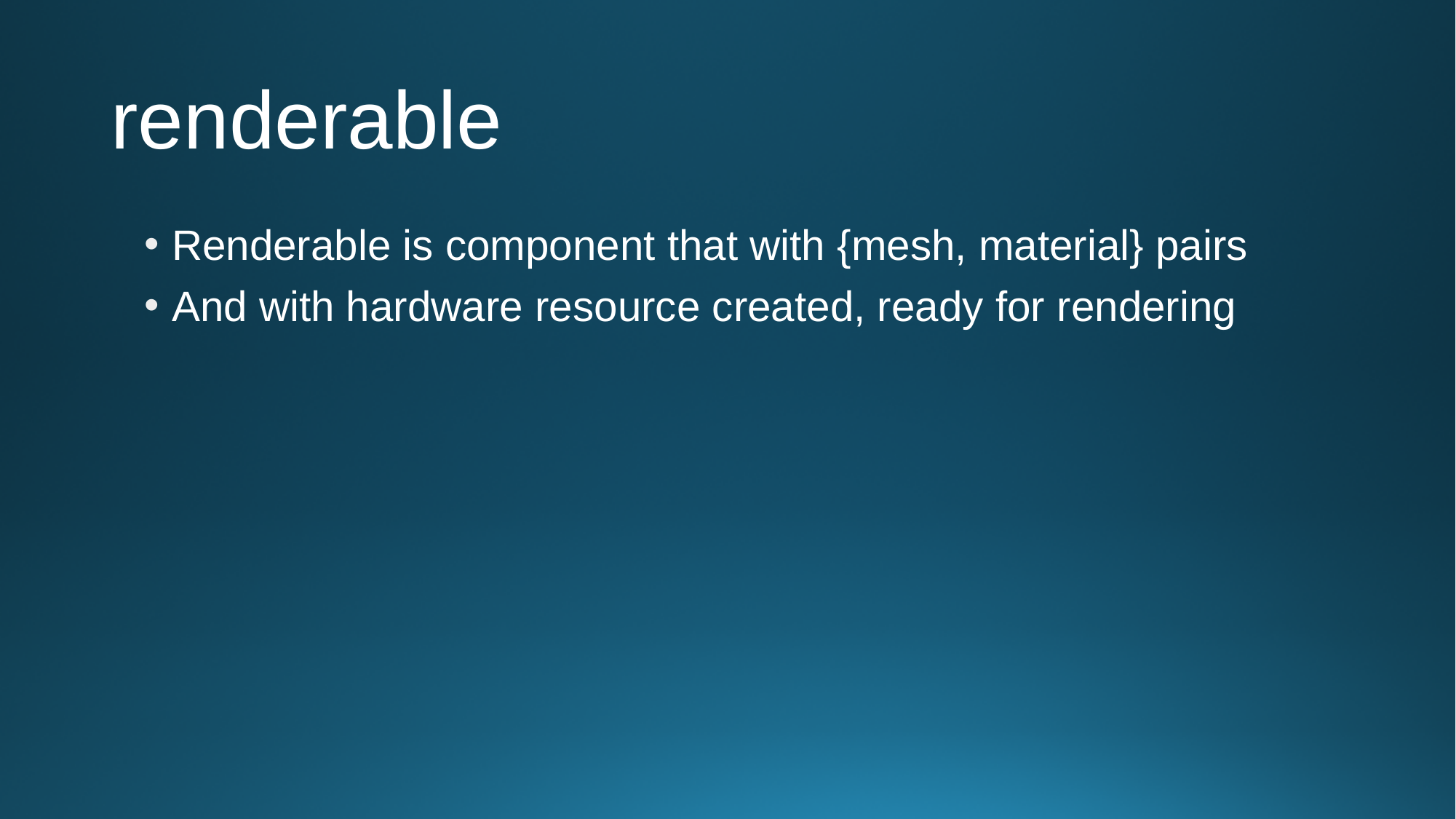

# renderable
Renderable is component that with {mesh, material} pairs
And with hardware resource created, ready for rendering